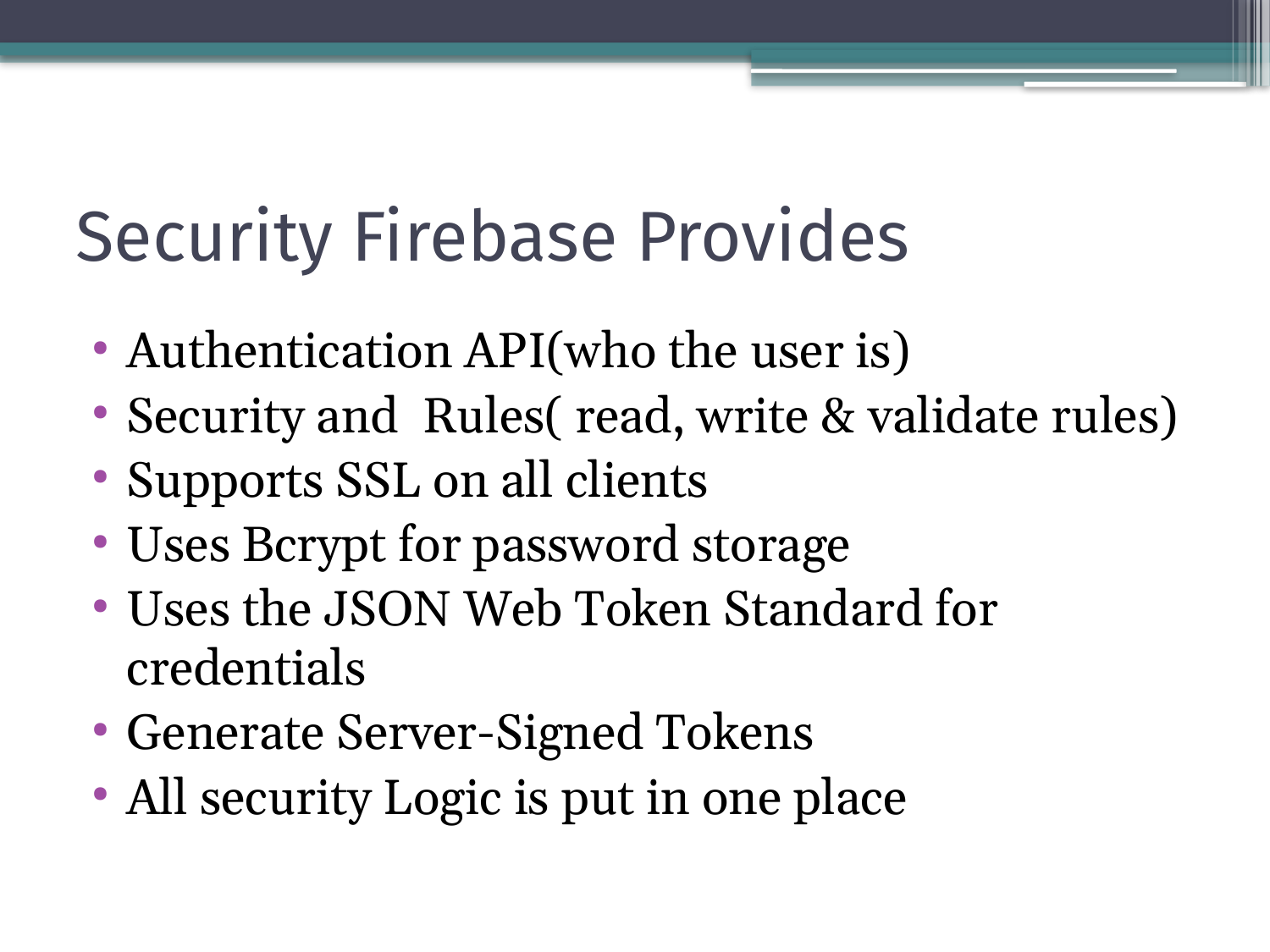

# Security Firebase Provides
Authentication API(who the user is)
Security and  Rules( read, write & validate rules)
Supports SSL on all clients
Uses Bcrypt for password storage
Uses the JSON Web Token Standard for credentials
Generate Server-Signed Tokens
All security Logic is put in one place